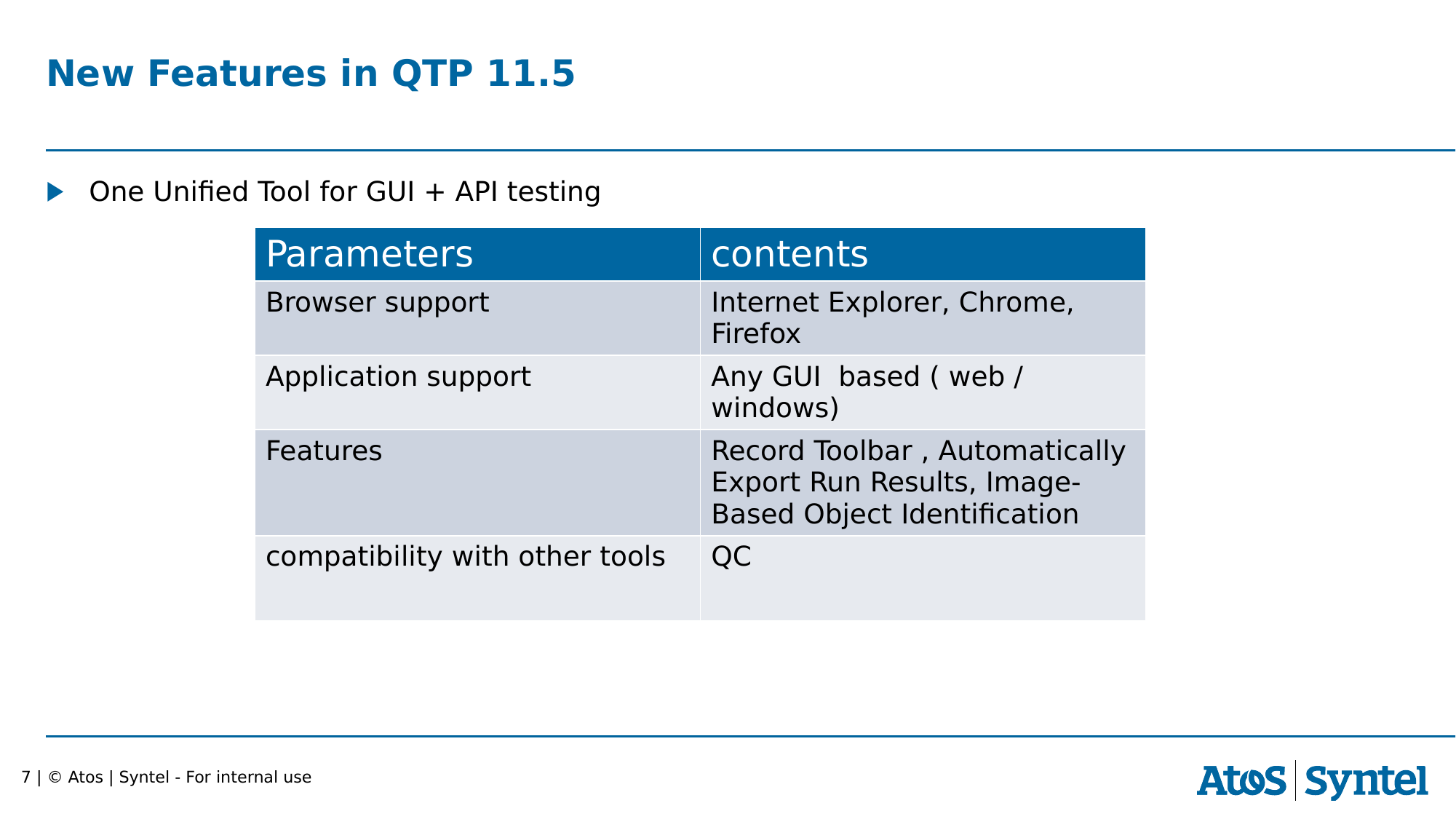

# New Features in QTP 11.5
One Unified Tool for GUI + API testing
| Parameters | contents |
| --- | --- |
| Browser support | Internet Explorer, Chrome, Firefox |
| Application support | Any GUI based ( web / windows) |
| Features | Record Toolbar , Automatically Export Run Results, Image-Based Object Identification |
| compatibility with other tools | QC |